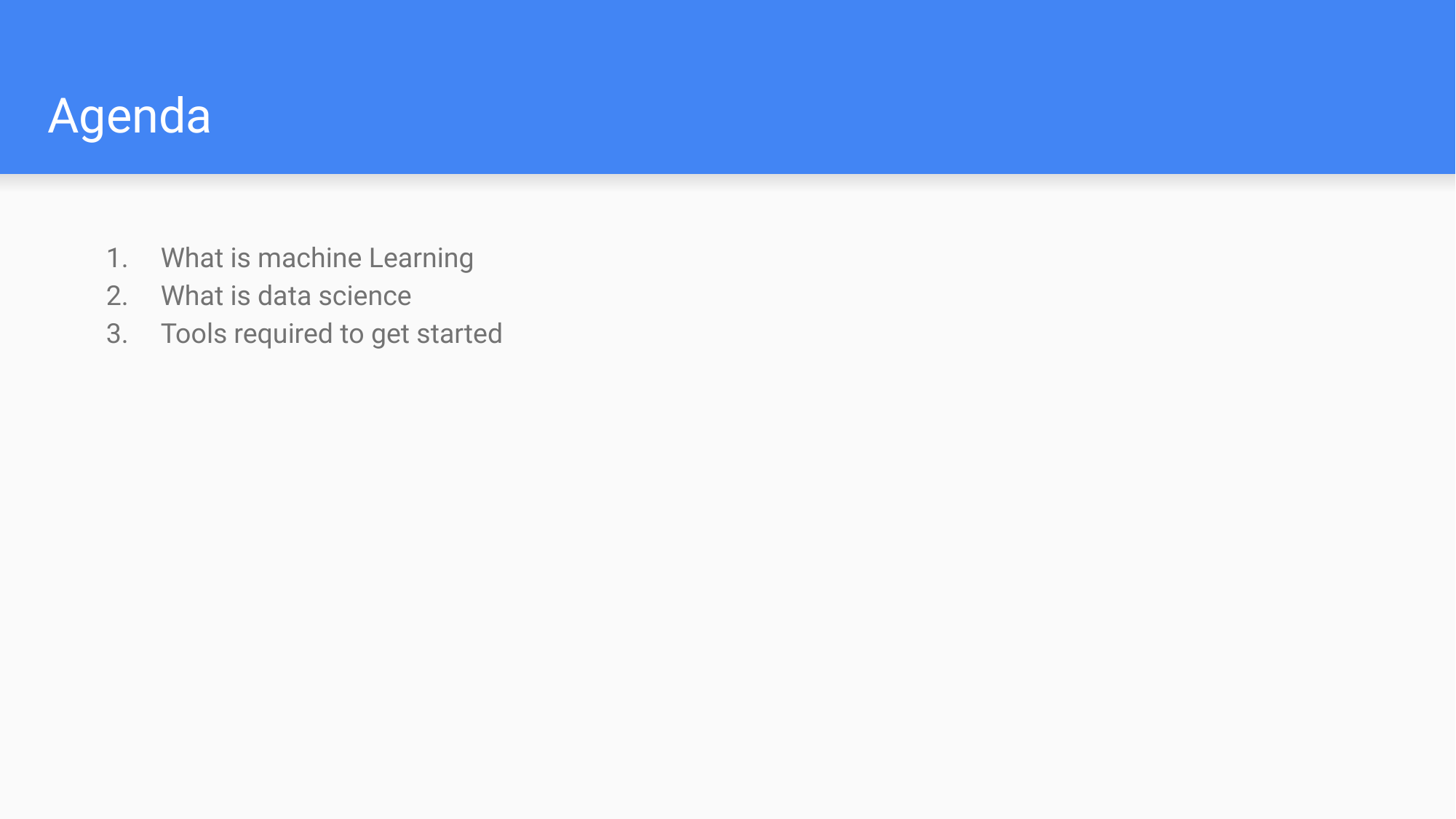

# Agenda
What is machine Learning
What is data science
Tools required to get started